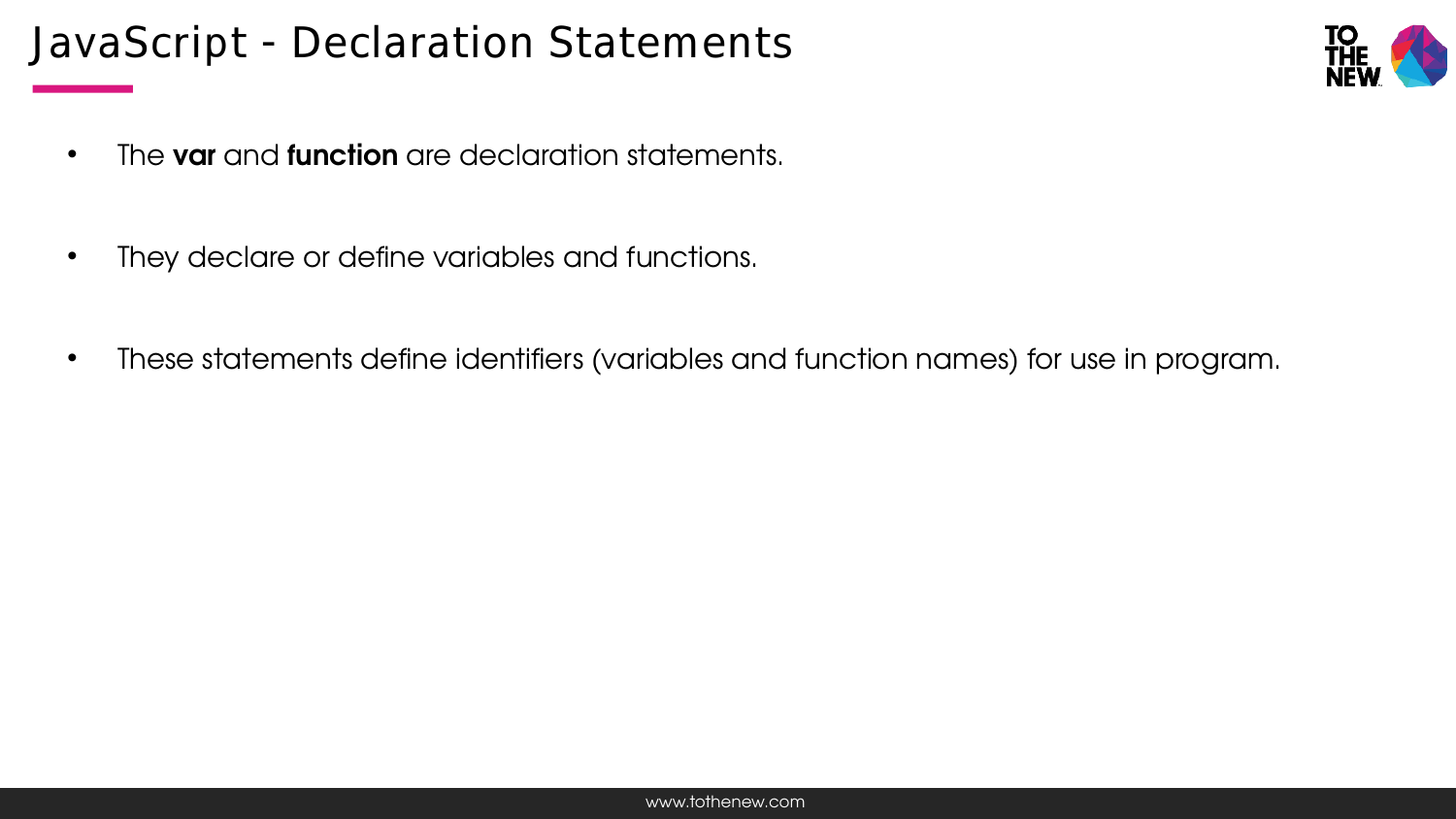

# JavaScript - Declaration Statements
The var and function are declaration statements.

They declare or define variables and functions.

These statements define identifiers (variables and function names) for use in program.